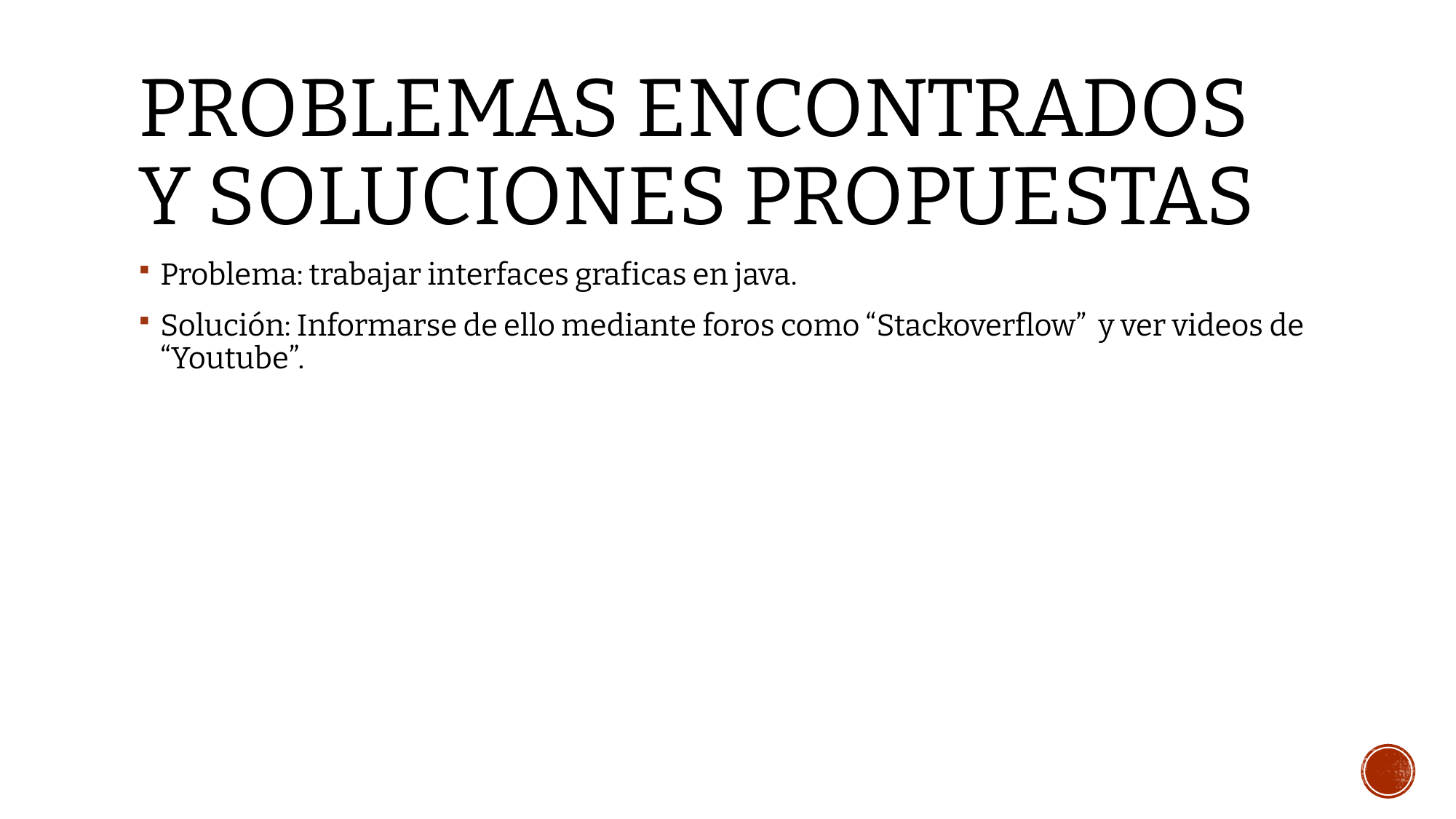

# Problemas encontrados Y soluciones propuestas
Problema: trabajar interfaces graficas en java.
Solución: Informarse de ello mediante foros como “Stackoverflow”  y ver videos de “Youtube”.